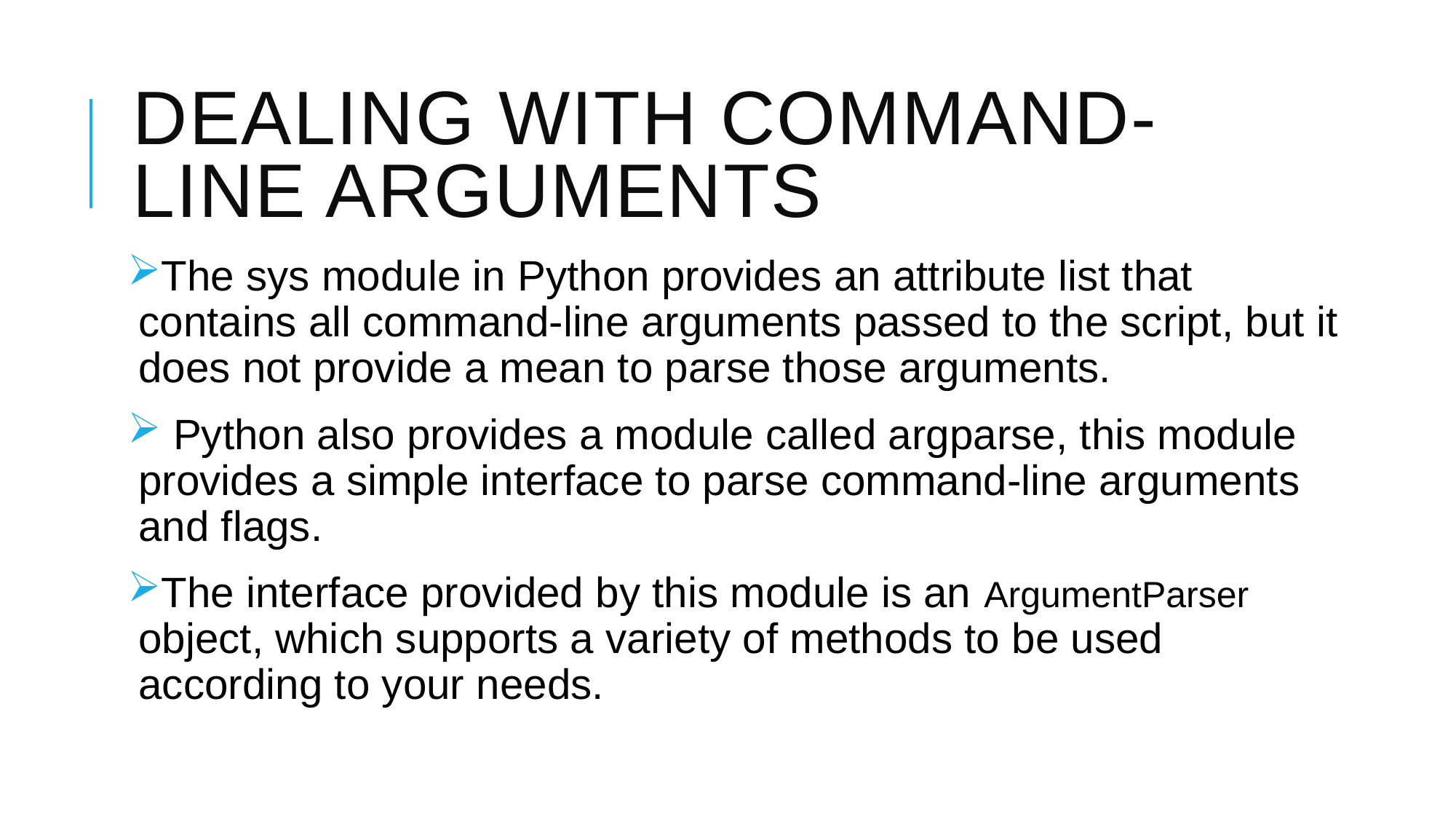

# Dealing with command-line arguments
The sys module in Python provides an attribute list that contains all command-line arguments passed to the script, but it does not provide a mean to parse those arguments.
 Python also provides a module called argparse, this module provides a simple interface to parse command-line arguments and flags.
The interface provided by this module is an ArgumentParser object, which supports a variety of methods to be used according to your needs.